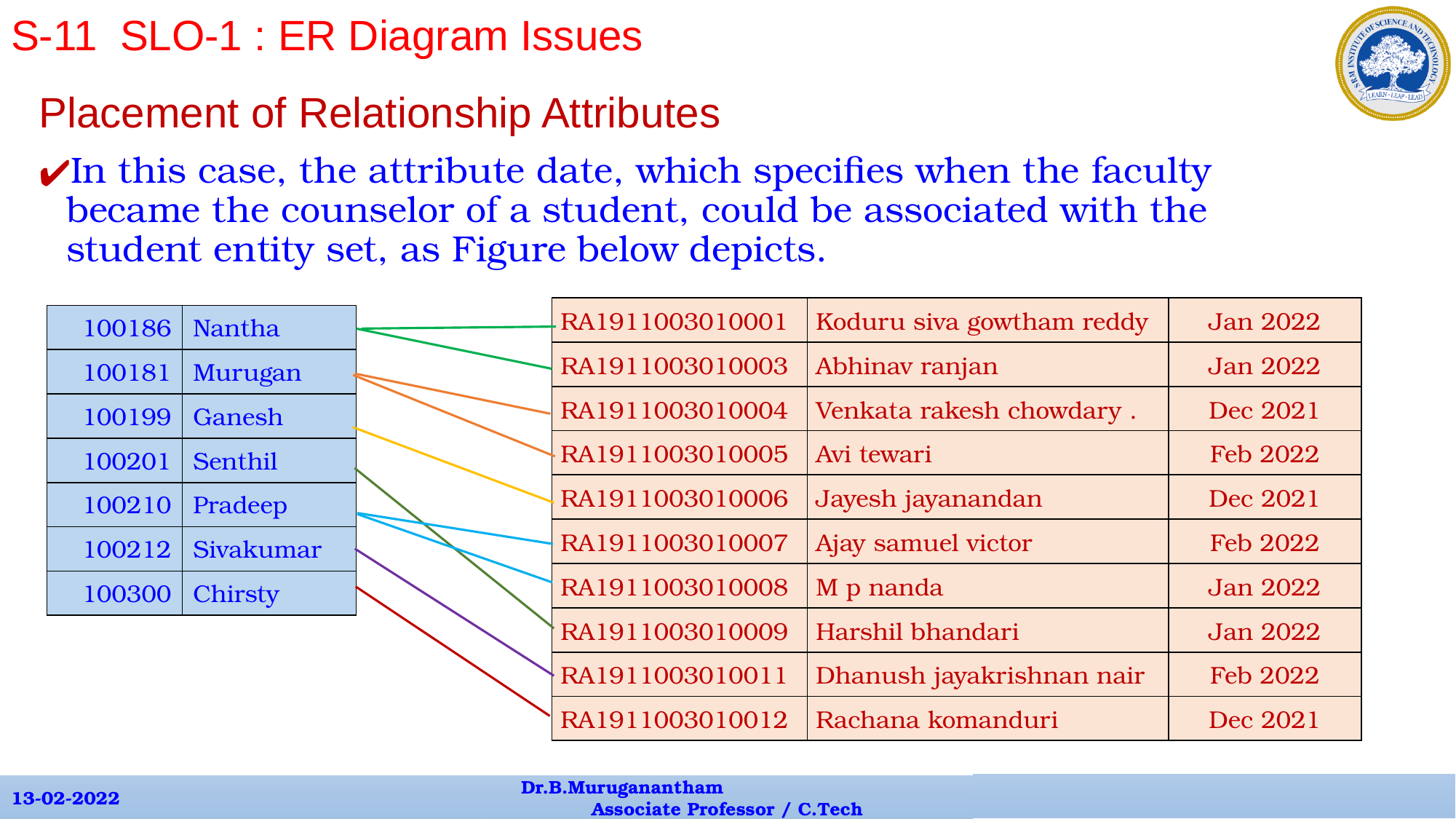

S-11	SLO-1 : ER Diagram Issues
Placement of Relationship Attributes
In this case, the attribute date, which specifies when the faculty became the counselor of a student, could be associated with the student entity set, as Figure below depicts.
| RA1911003010001 | Koduru siva gowtham reddy | Jan 2022 |
| --- | --- | --- |
| RA1911003010003 | Abhinav ranjan | Jan 2022 |
| RA1911003010004 | Venkata rakesh chowdary . | Dec 2021 |
| RA1911003010005 | Avi tewari | Feb 2022 |
| RA1911003010006 | Jayesh jayanandan | Dec 2021 |
| RA1911003010007 | Ajay samuel victor | Feb 2022 |
| RA1911003010008 | M p nanda | Jan 2022 |
| RA1911003010009 | Harshil bhandari | Jan 2022 |
| RA1911003010011 | Dhanush jayakrishnan nair | Feb 2022 |
| RA1911003010012 | Rachana komanduri | Dec 2021 |
| 100186 | Nantha |
| --- | --- |
| 100181 | Murugan |
| 100199 | Ganesh |
| 100201 | Senthil |
| 100210 | Pradeep |
| 100212 | Sivakumar |
| 100300 | Chirsty |
106
13-02-2022
Dr.B.Muruganantham                                   Associate Professor / C.Tech